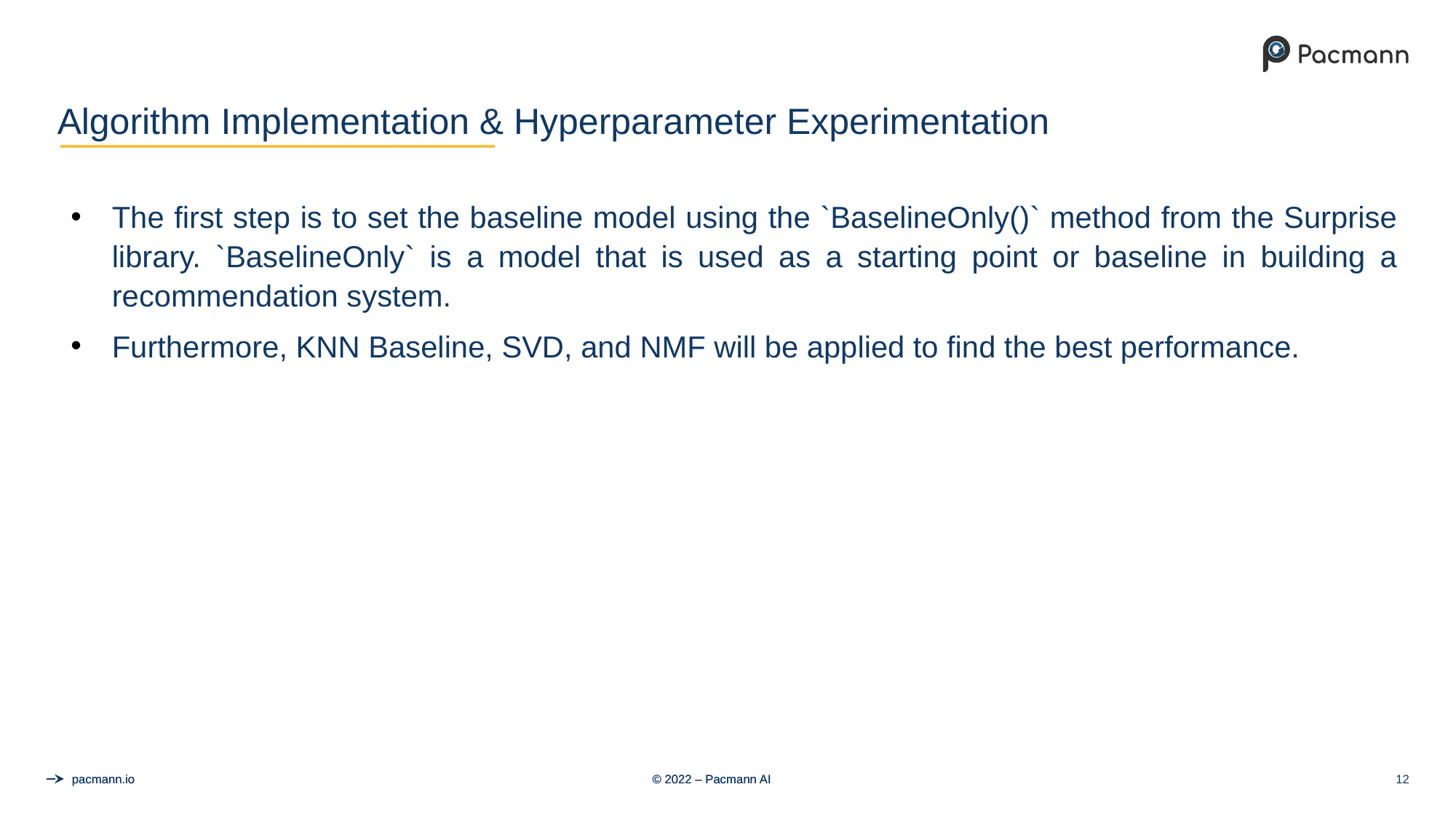

# Algorithm Implementation & Hyperparameter Experimentation
The first step is to set the baseline model using the `BaselineOnly()` method from the Surprise library. `BaselineOnly` is a model that is used as a starting point or baseline in building a recommendation system.
Furthermore, KNN Baseline, SVD, and NMF will be applied to find the best performance.